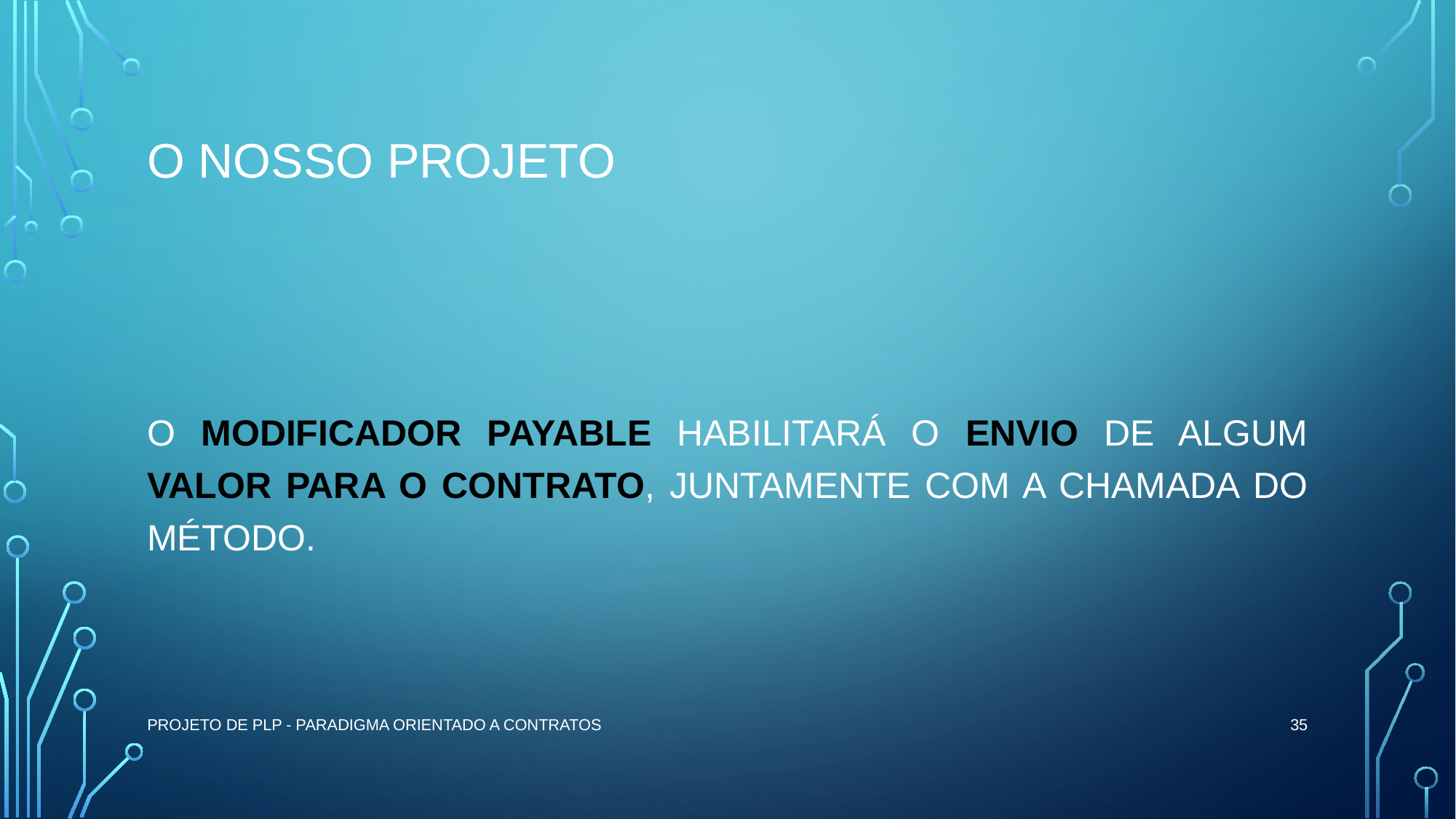

# O nosso projeto

O modificador payable habilitará o envio de algum valor para o contrato, juntamente com a chamada do método.
35
Projeto de PLP - Paradigma Orientado a Contratos